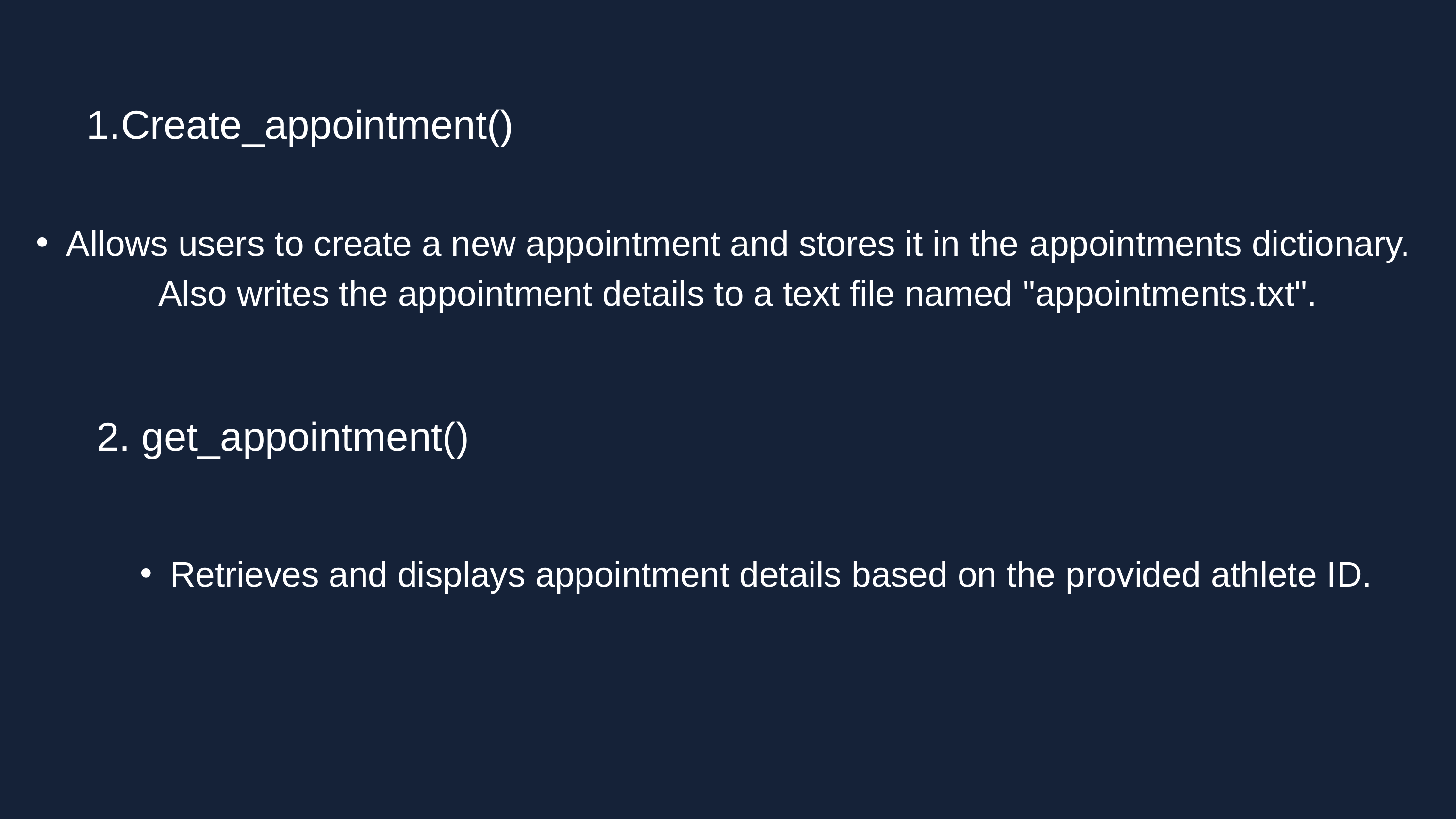

Create_appointment()
Allows users to create a new appointment and stores it in the appointments dictionary. Also writes the appointment details to a text file named "appointments.txt".
2. get_appointment()
Retrieves and displays appointment details based on the provided athlete ID.